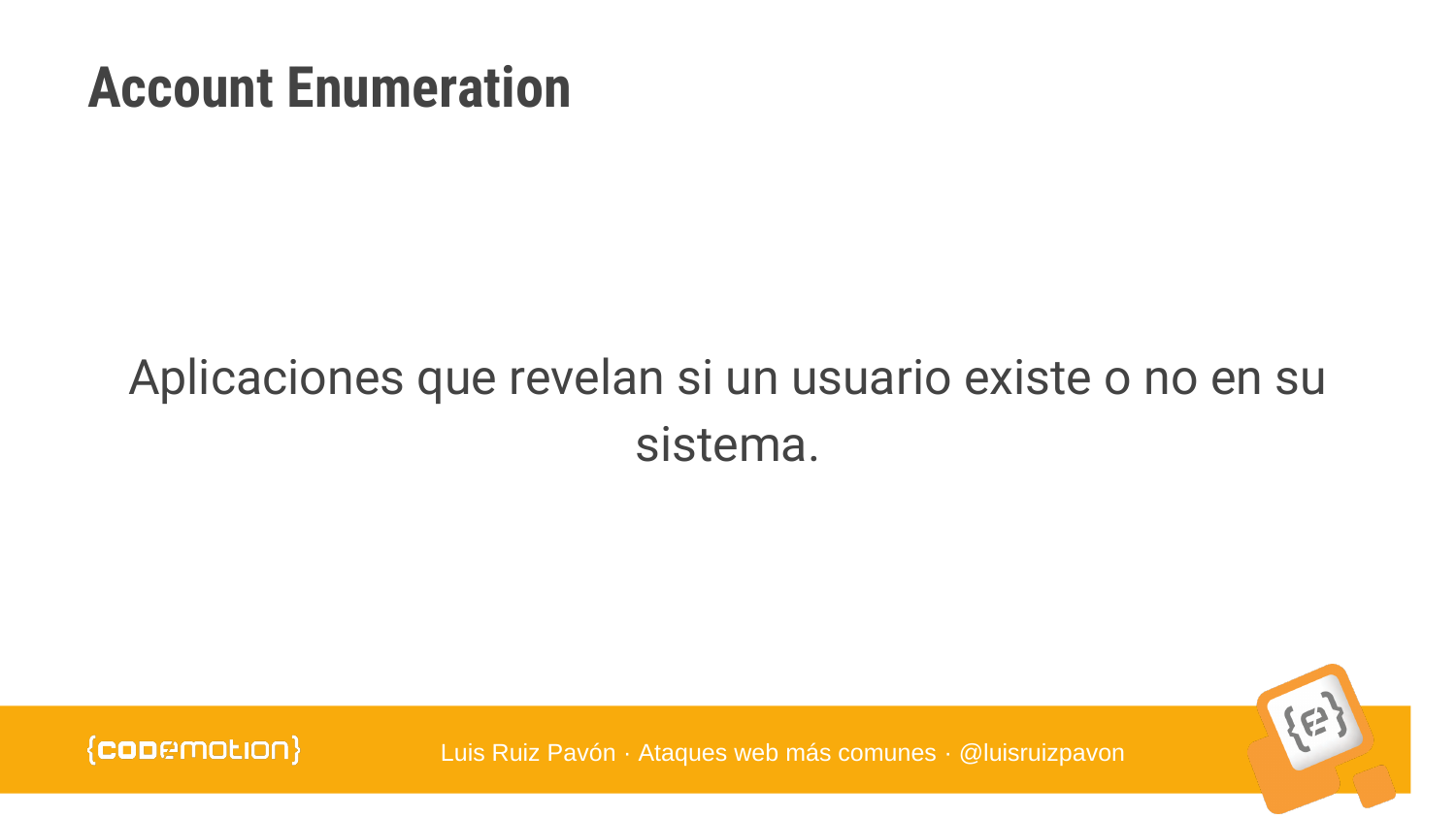

# Account Enumeration

Aplicaciones que revelan si un usuario existe o no en su sistema.